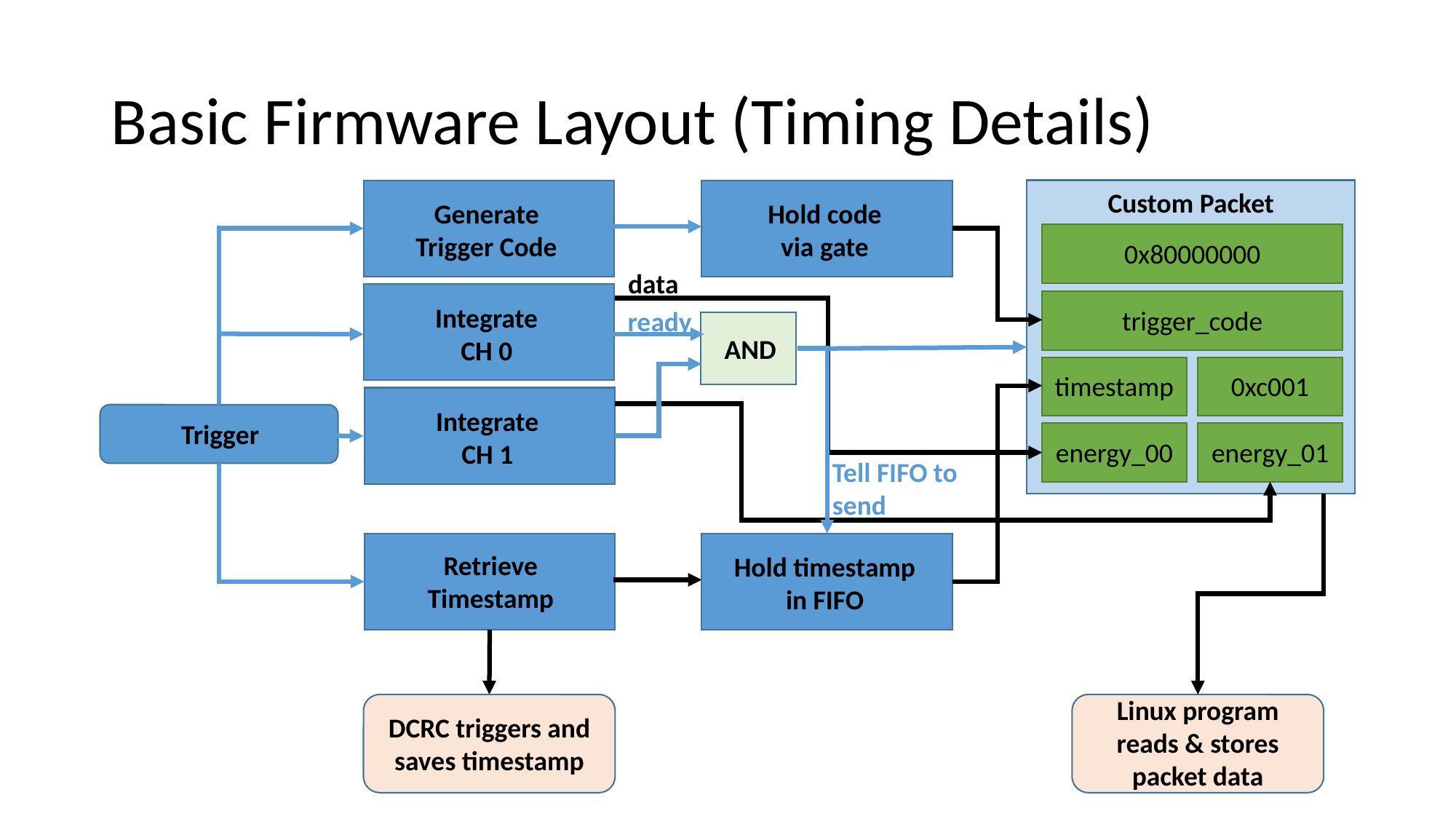

# Basic Firmware Layout (Timing Details)

Custom Packet All_Energies
Generate
Trigger Code
Hold code
via gate

0x80000000
data

Integrate
CH 0
trigger_code
ready

AND

0xc001
timestamp
timestamp

Integrate
CH 1

Trigger

energy_01
timestamp
energy_00
Tell FIFO to send

Retrieve
Timestamp
Hold timestamp
in FIFO
Linux program reads & stores packet data

DCRC triggers and saves timestamp